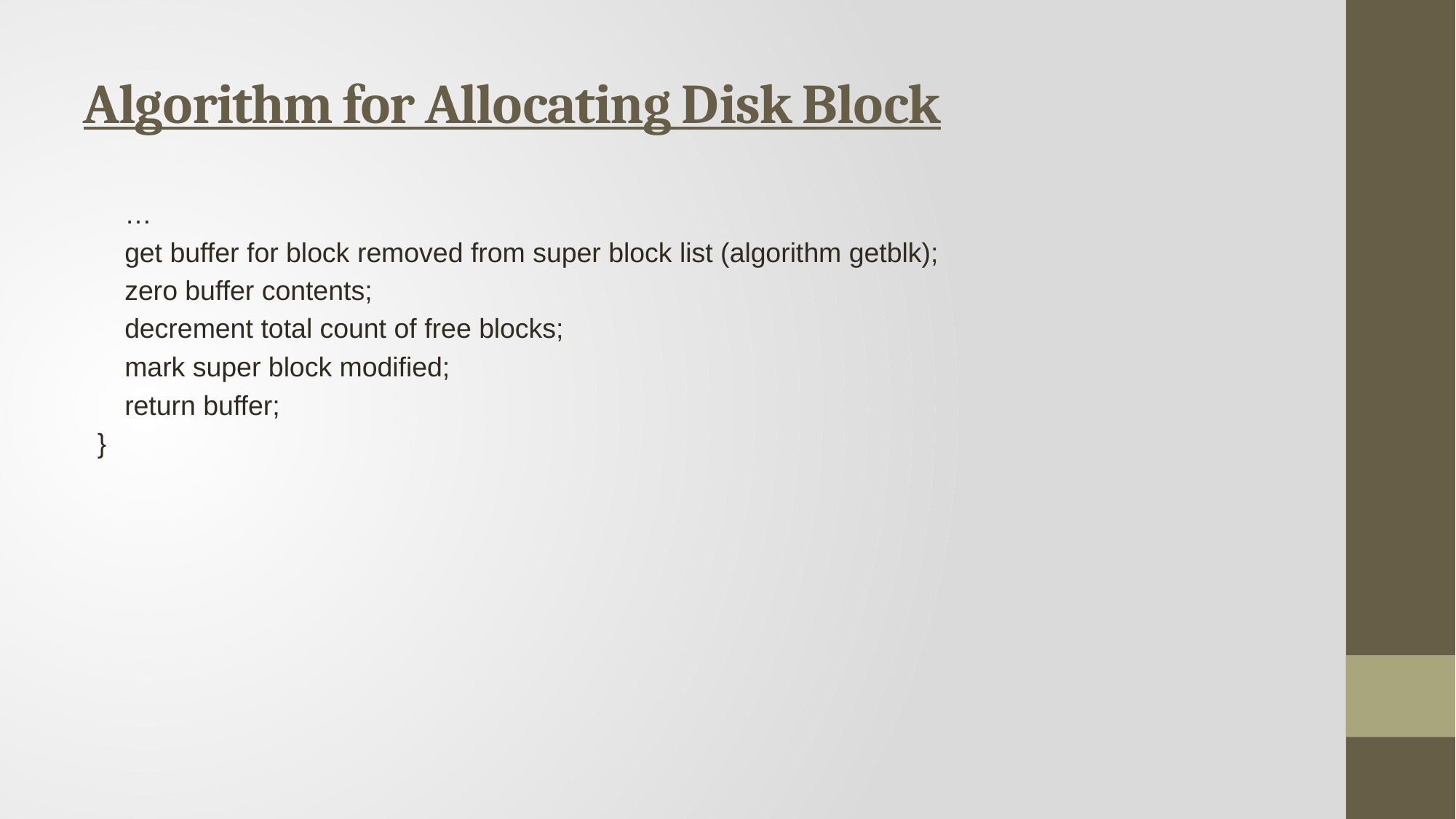

# Algorithm for Allocating Disk Block
	…
	get buffer for block removed from super block list (algorithm getblk);
	zero buffer contents;
	decrement total count of free blocks;
	mark super block modified;
	return buffer;
}